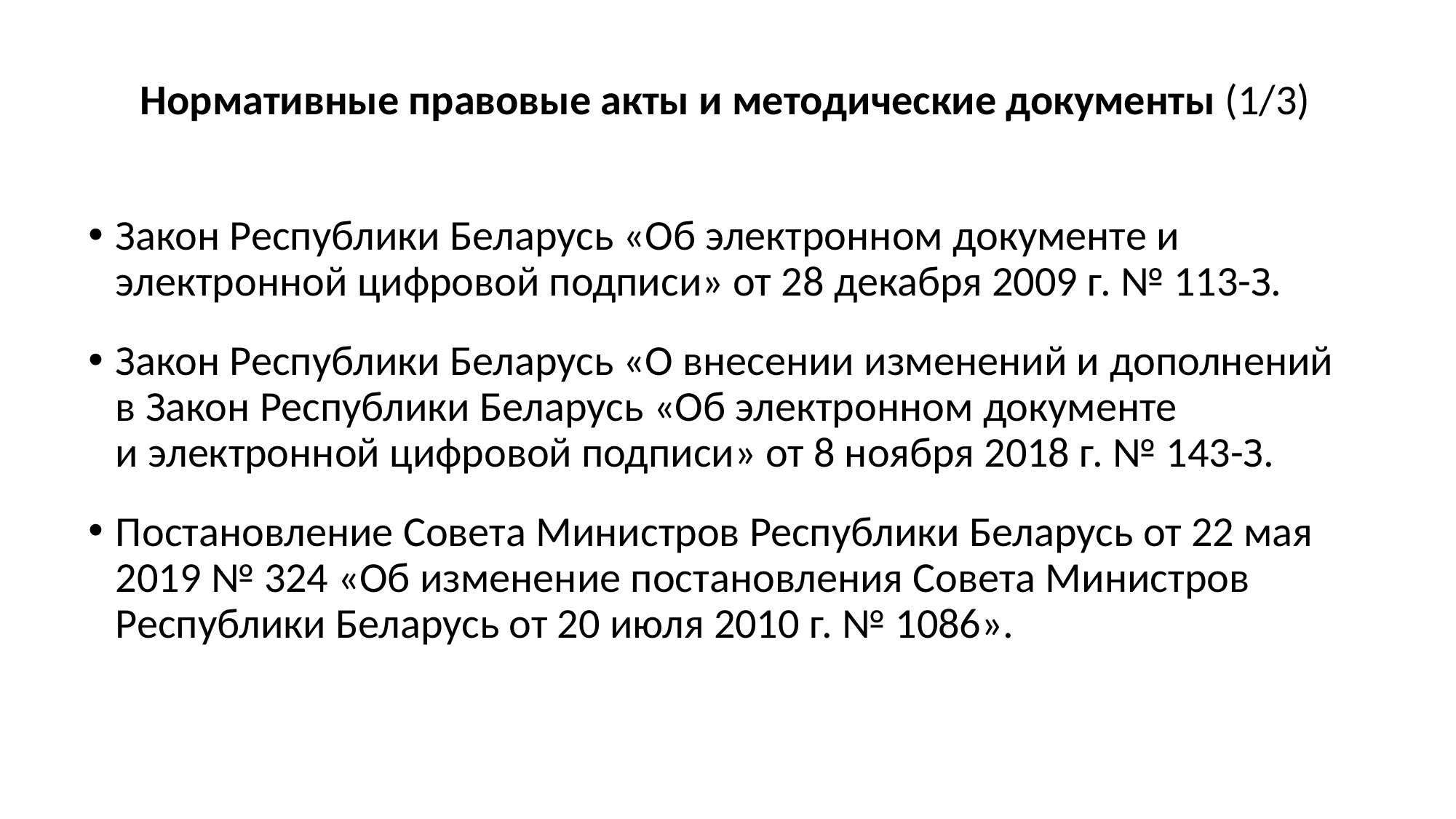

# Нормативные правовые акты и методические документы (1/3)
Закон Республики Беларусь «Об электронном документе и электронной цифровой подписи» от 28 декабря 2009 г. № 113-З.
Закон Республики Беларусь «О внесении изменений и дополнений в Закон Республики Беларусь «Об электронном документе и электронной цифровой подписи» от 8 ноября 2018 г. № 143-З.
Постановление Совета Министров Республики Беларусь от 22 мая 2019 № 324 «Об изменение постановления Совета Министров Республики Беларусь от 20 июля 2010 г. № 1086».